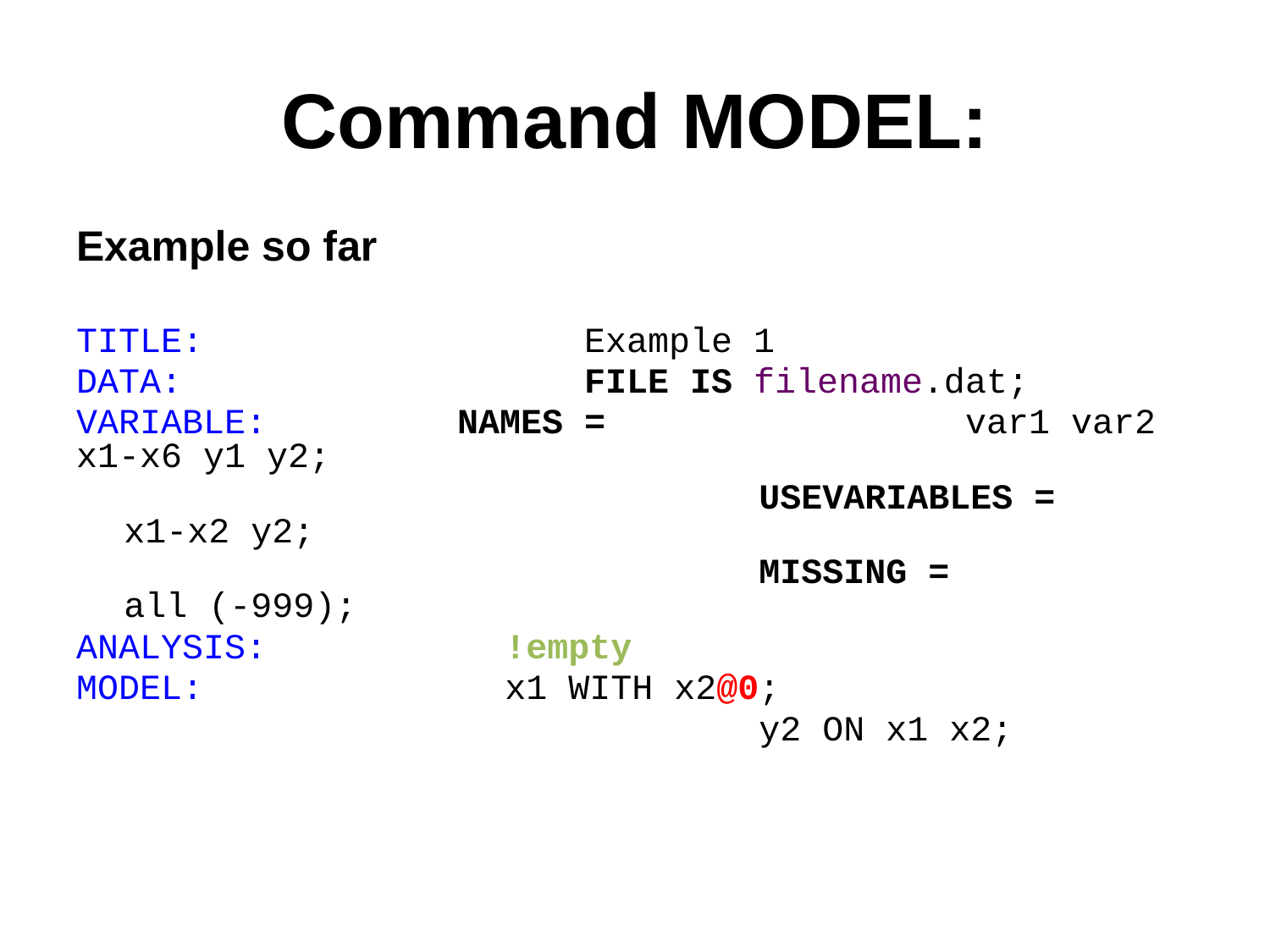

# Command MODEL:
Example so far

TITLE:			Example 1
DATA:				FILE IS filename.dat;
VARIABLE:		NAMES = 			var1 var2 x1-x6 y1 y2;
						USEVARIABLES =	x1-x2 y2;
						MISSING = 		all (-999);
ANALYSIS:		!empty
MODEL:			x1 WITH x2@0;
						y2 ON x1 x2;